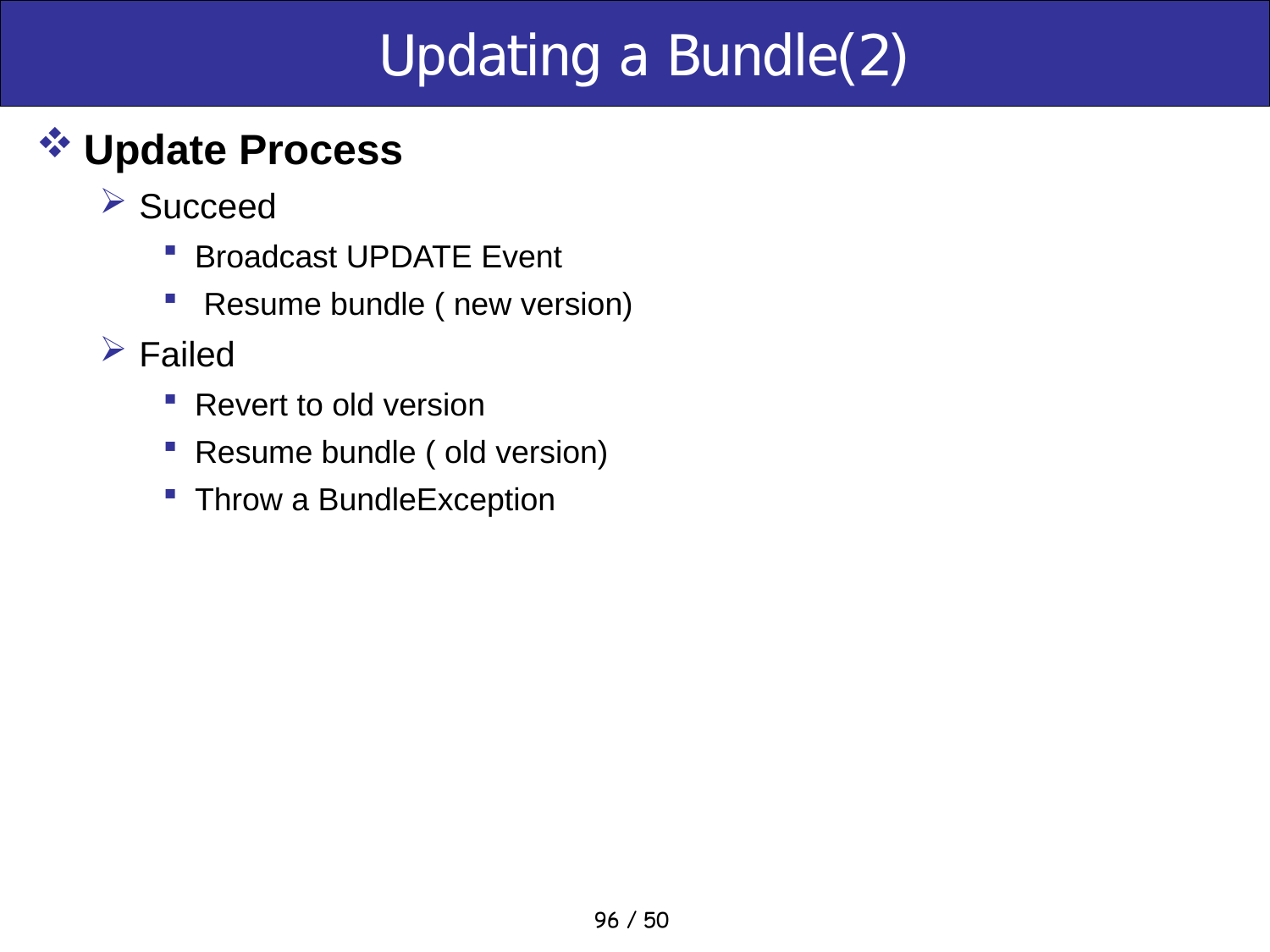

# Updating a Bundle(2)
Update Process
Succeed
Broadcast UPDATE Event
 Resume bundle ( new version)
Failed
Revert to old version
Resume bundle ( old version)
Throw a BundleException

96 / 50